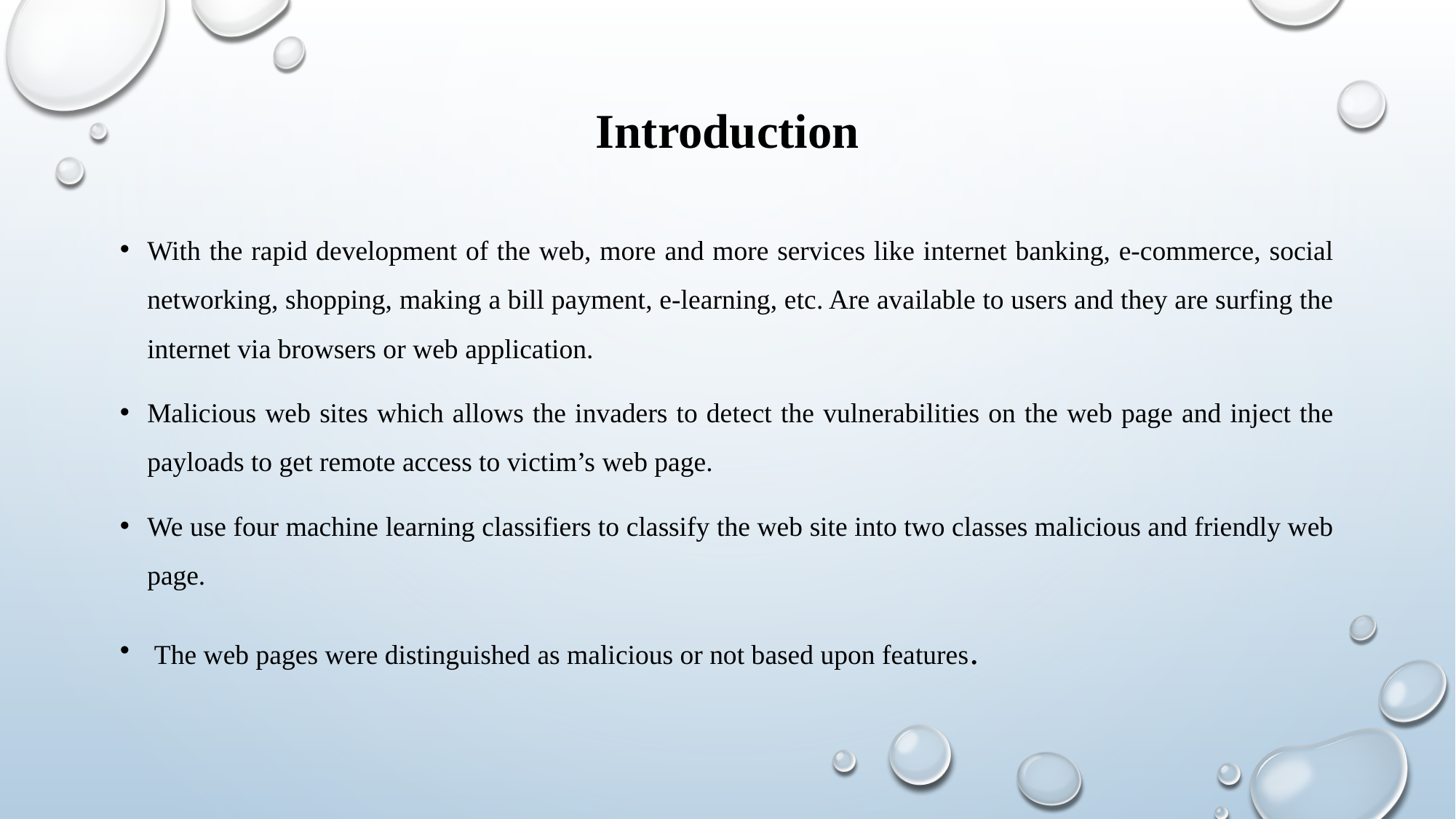

# Introduction
With the rapid development of the web, more and more services like internet banking, e-commerce, social networking, shopping, making a bill payment, e-learning, etc. Are available to users and they are surfing the internet via browsers or web application.
Malicious web sites which allows the invaders to detect the vulnerabilities on the web page and inject the payloads to get remote access to victim’s web page.
We use four machine learning classifiers to classify the web site into two classes malicious and friendly web page.
 The web pages were distinguished as malicious or not based upon features.